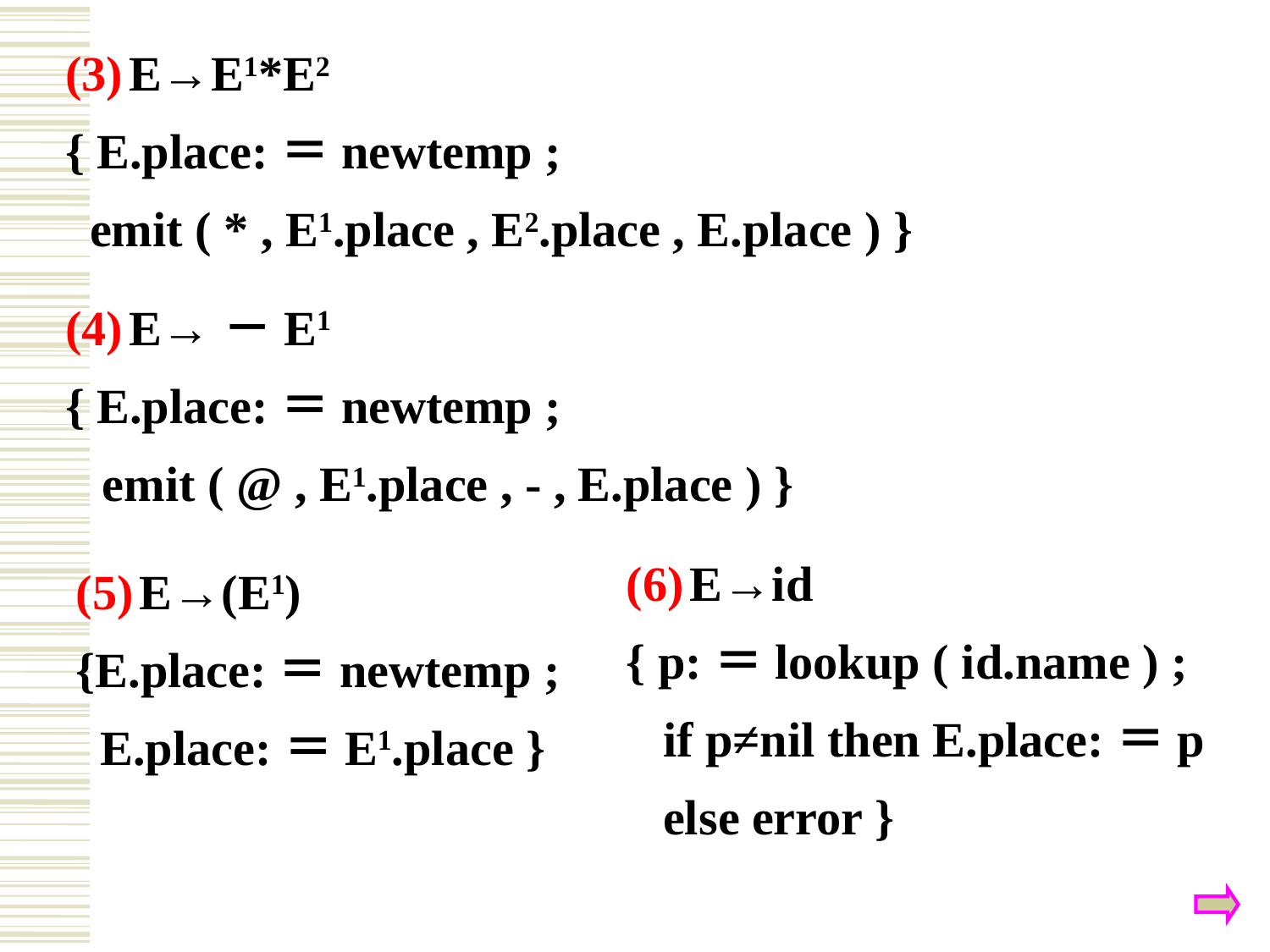

E→E1*E2
{ E.place:＝newtemp ;
  emit ( * , E1.place , E2.place , E.place ) }
E→－E1
{ E.place:＝newtemp ;
   emit ( @ , E1.place , - , E.place ) }
E→id
{ p:＝lookup ( id.name ) ;
   if p≠nil then E.place:＝p
   else error }
E→(E1)
{E.place:＝newtemp ;
  E.place:＝E1.place }